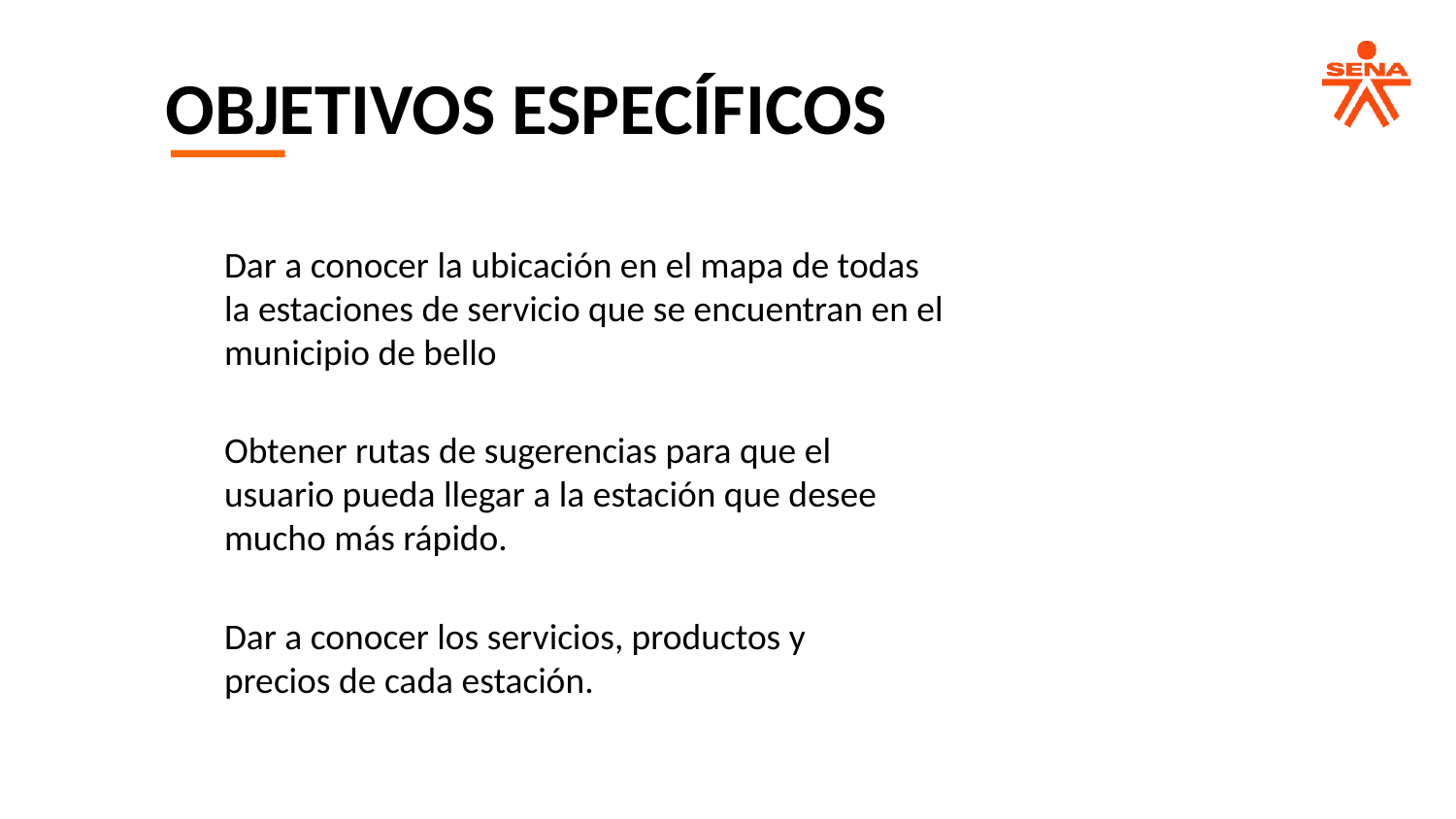

OBJETIVOS ESPECÍFICOS

Dar a conocer la ubicación en el mapa de todas la estaciones de servicio que se encuentran en el municipio de bello
Obtener rutas de sugerencias para que el usuario pueda llegar a la estación que desee mucho más rápido.
Dar a conocer los servicios, productos y precios de cada estación.